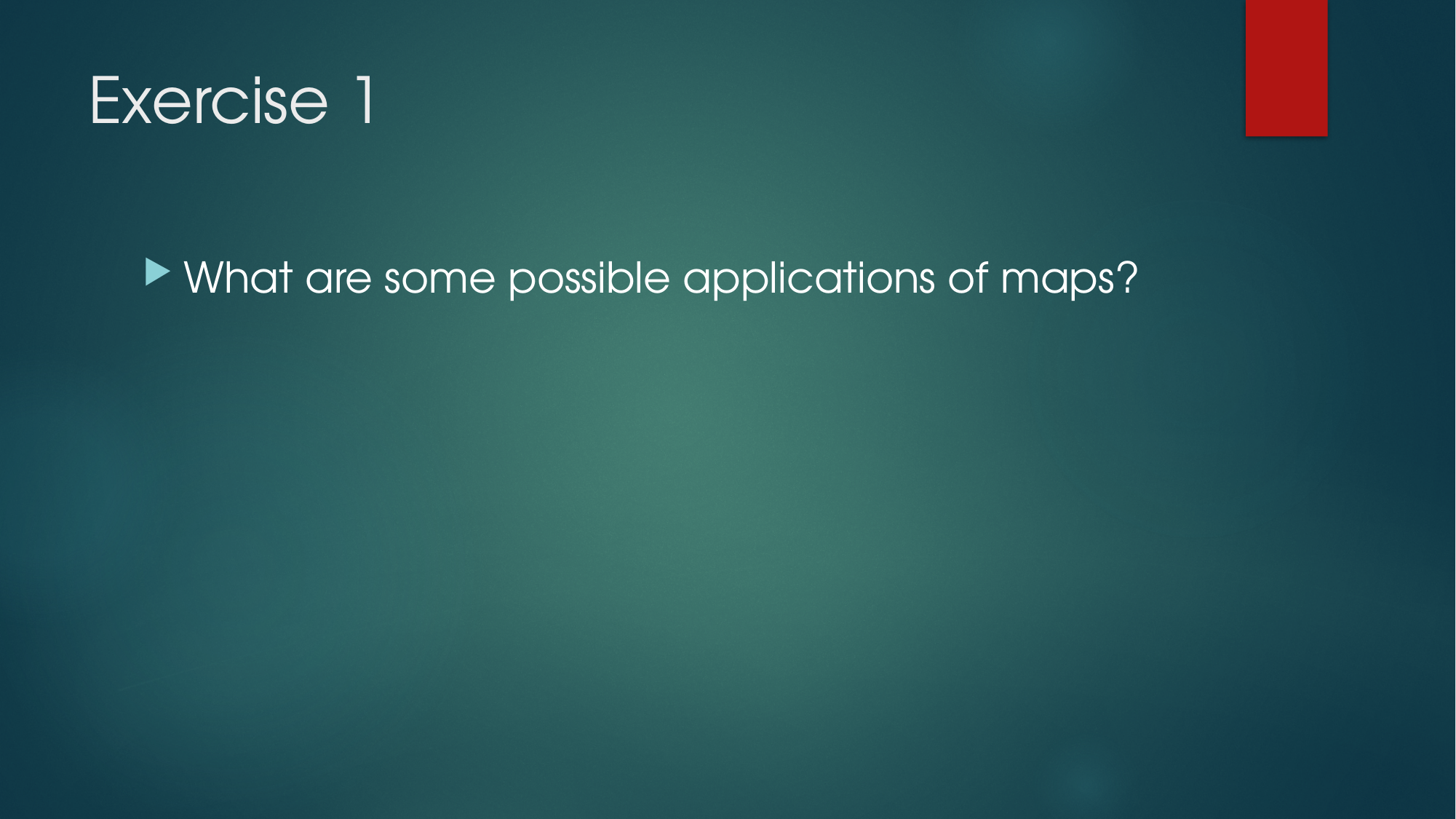

# Exercise 1
What are some possible applications of maps?